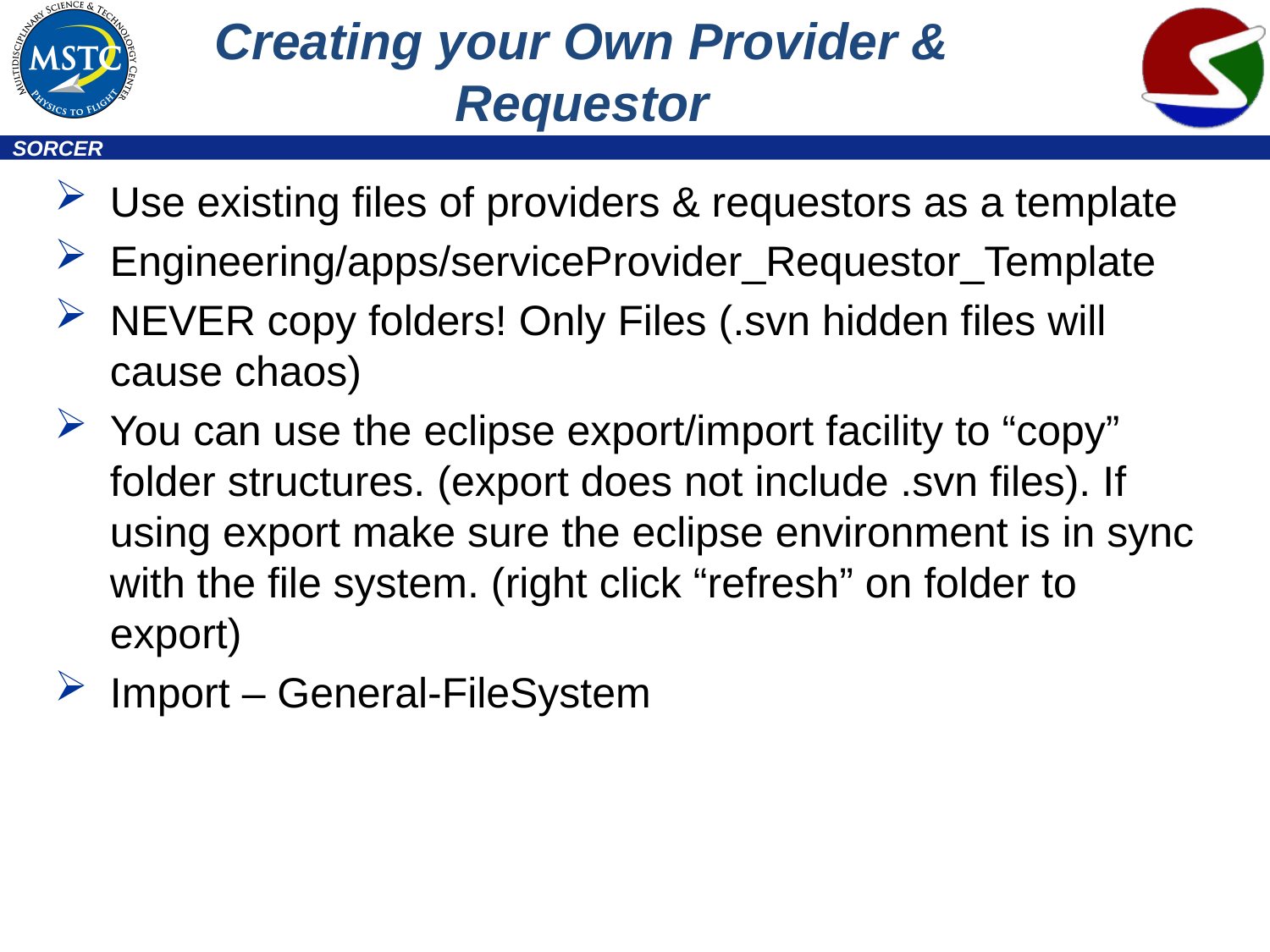

# Creating your Own Provider & Requestor
Use existing files of providers & requestors as a template
Engineering/apps/serviceProvider_Requestor_Template
NEVER copy folders! Only Files (.svn hidden files will cause chaos)
You can use the eclipse export/import facility to “copy” folder structures. (export does not include .svn files). If using export make sure the eclipse environment is in sync with the file system. (right click “refresh” on folder to export)
Import – General-FileSystem